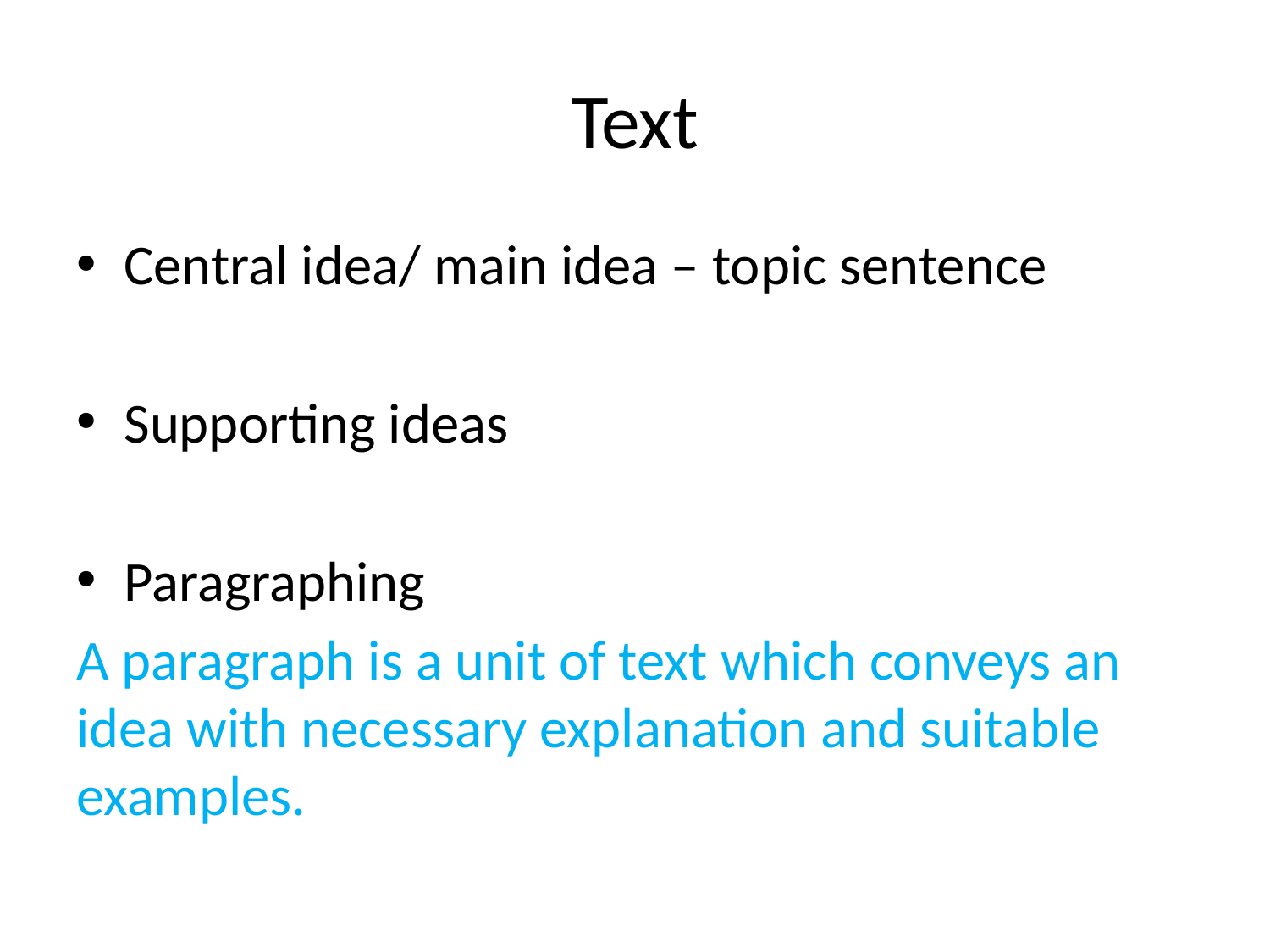

# Text
Central idea/ main idea – topic sentence

Supporting ideas

Paragraphing
A paragraph is a unit of text which conveys an idea with necessary explanation and suitable examples.